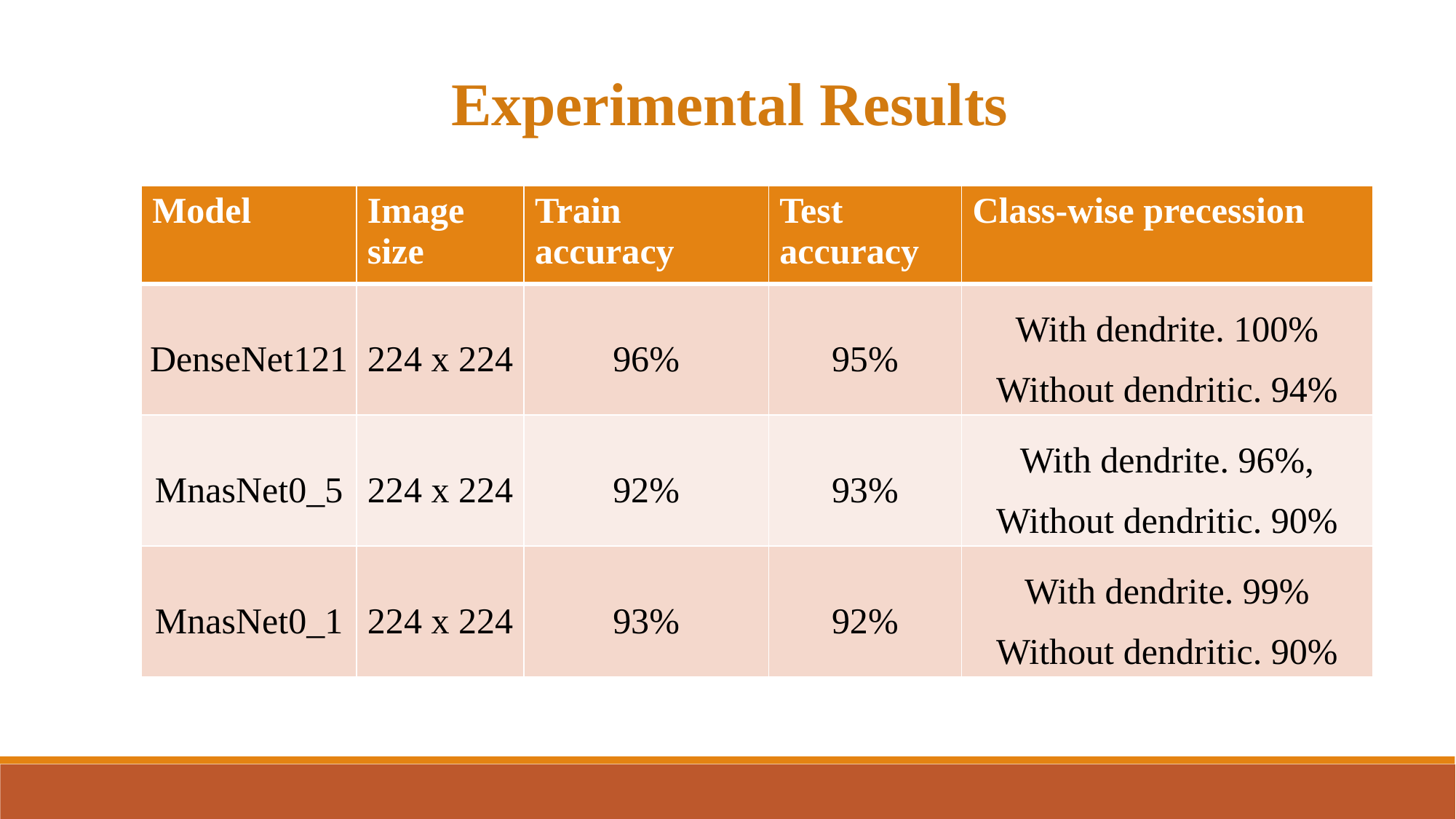

Experimental Results
| Model | Image size | Train accuracy | Test accuracy | Class-wise precession |
| --- | --- | --- | --- | --- |
| DenseNet121 | 224 x 224 | 96% | 95% | With dendrite. 100% Without dendritic. 94% |
| MnasNet0\_5 | 224 x 224 | 92% | 93% | With dendrite. 96%, Without dendritic. 90% |
| MnasNet0\_1 | 224 x 224 | 93% | 92% | With dendrite. 99% Without dendritic. 90% |